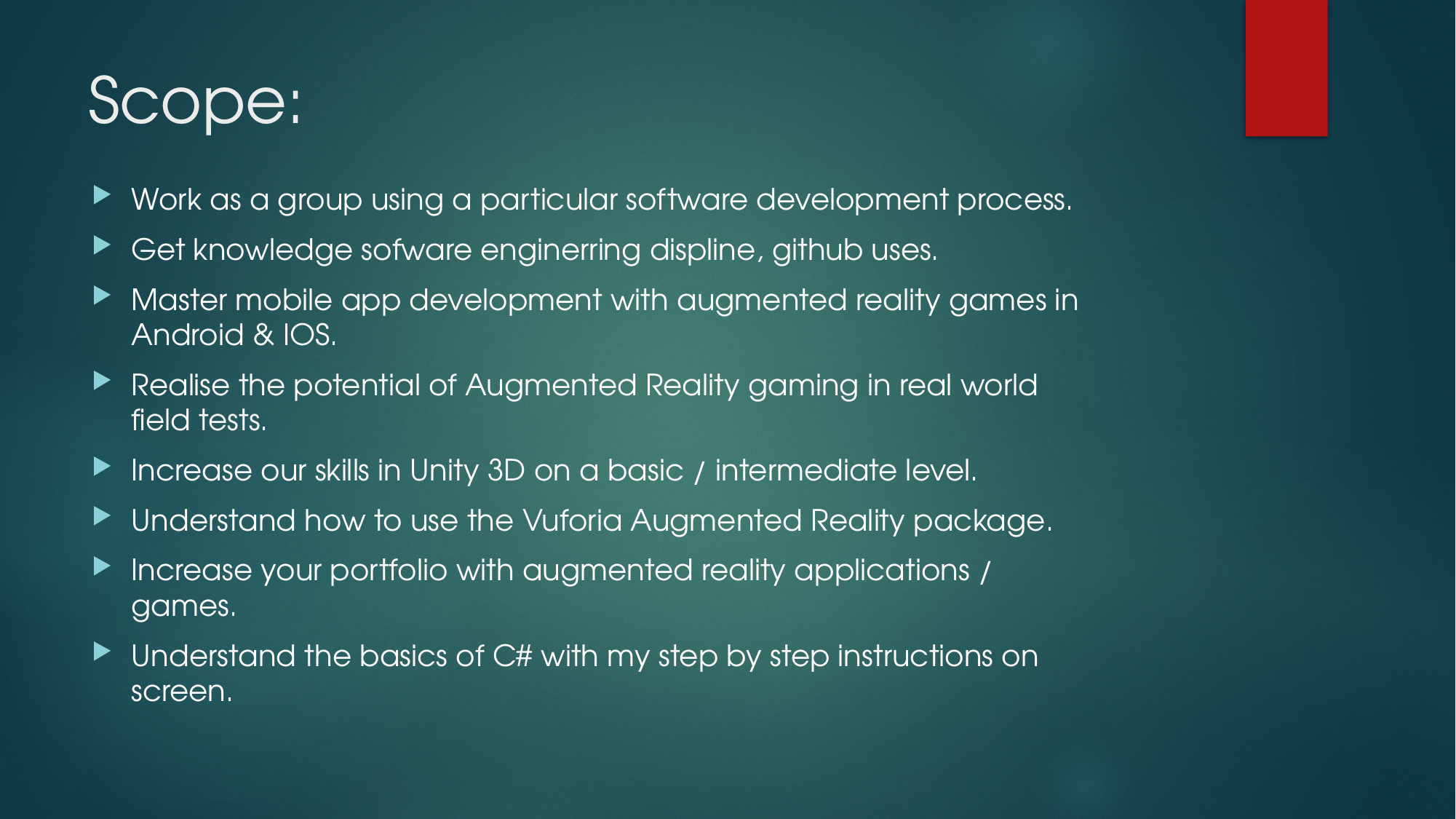

# Scope:
Work as a group using a particular software development process.
Get knowledge sofware enginerring displine, github uses.
Master mobile app development with augmented reality games in Android & IOS.
Realise the potential of Augmented Reality gaming in real world field tests.
Increase our skills in Unity 3D on a basic / intermediate level.
Understand how to use the Vuforia Augmented Reality package.
Increase your portfolio with augmented reality applications / games.
Understand the basics of C# with my step by step instructions on screen.